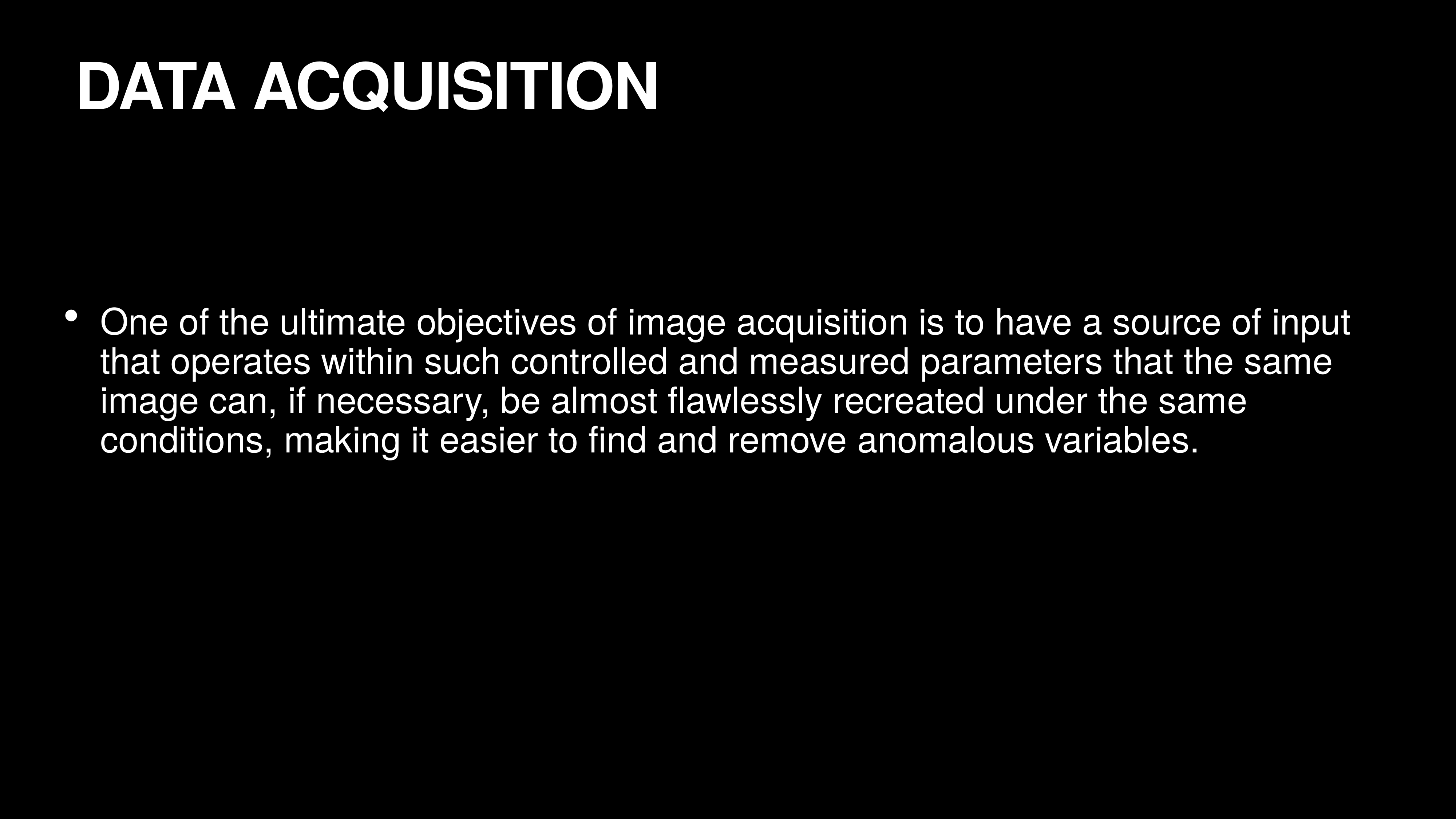

# DATA ACQUISITION
One of the ultimate objectives of image acquisition is to have a source of input that operates within such controlled and measured parameters that the same image can, if necessary, be almost flawlessly recreated under the same conditions, making it easier to find and remove anomalous variables.